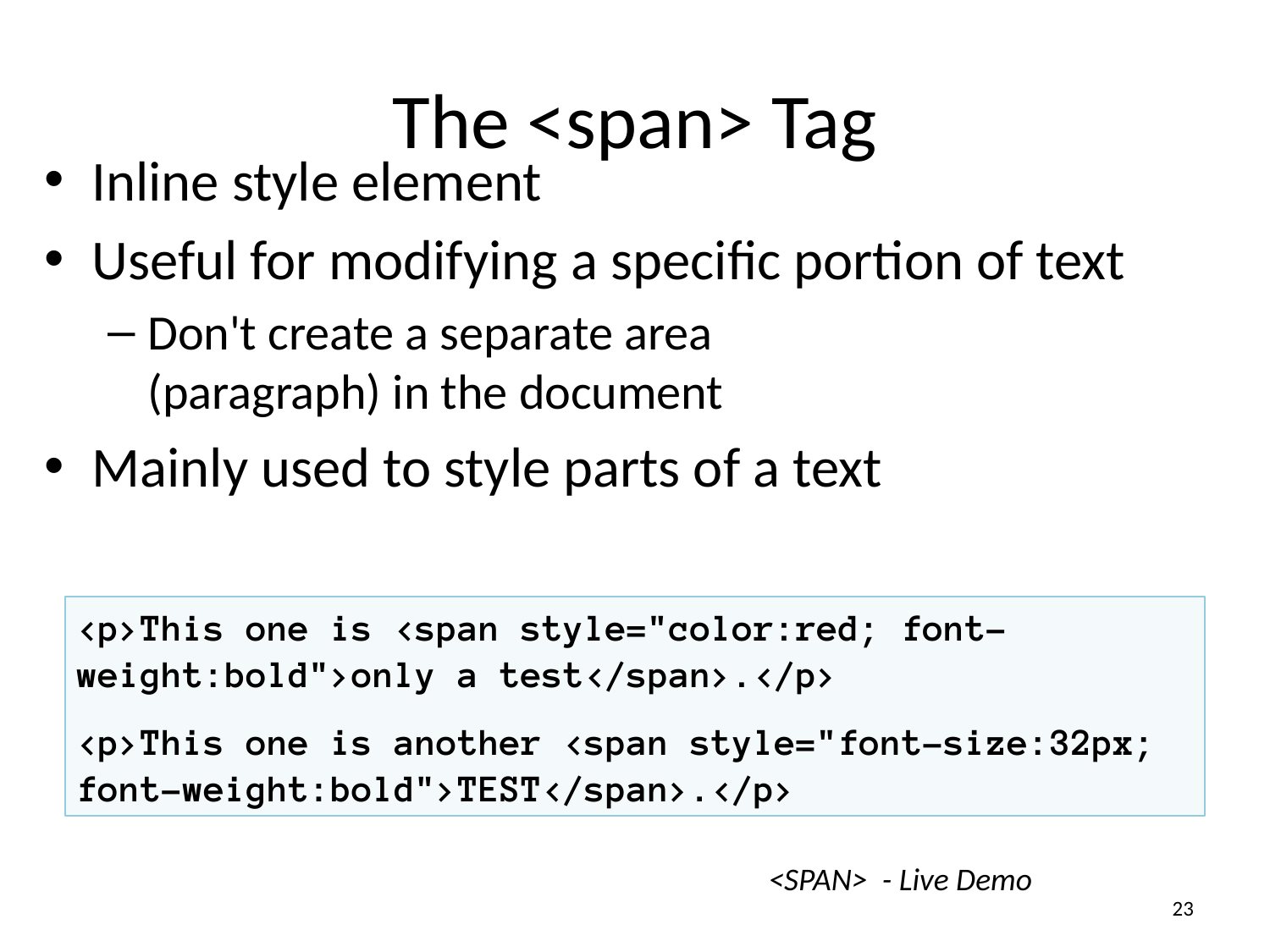

# The <span> Tag
Inline style element
Useful for modifying a specific portion of text
Don't create a separate area			 (paragraph) in the document
Mainly used to style parts of a text
<p>This one is <span style="color:red; font-weight:bold">only a test</span>.</p>
<p>This one is another <span style="font-size:32px; font-weight:bold">TEST</span>.</p>
<SPAN>  - Live Demo
23